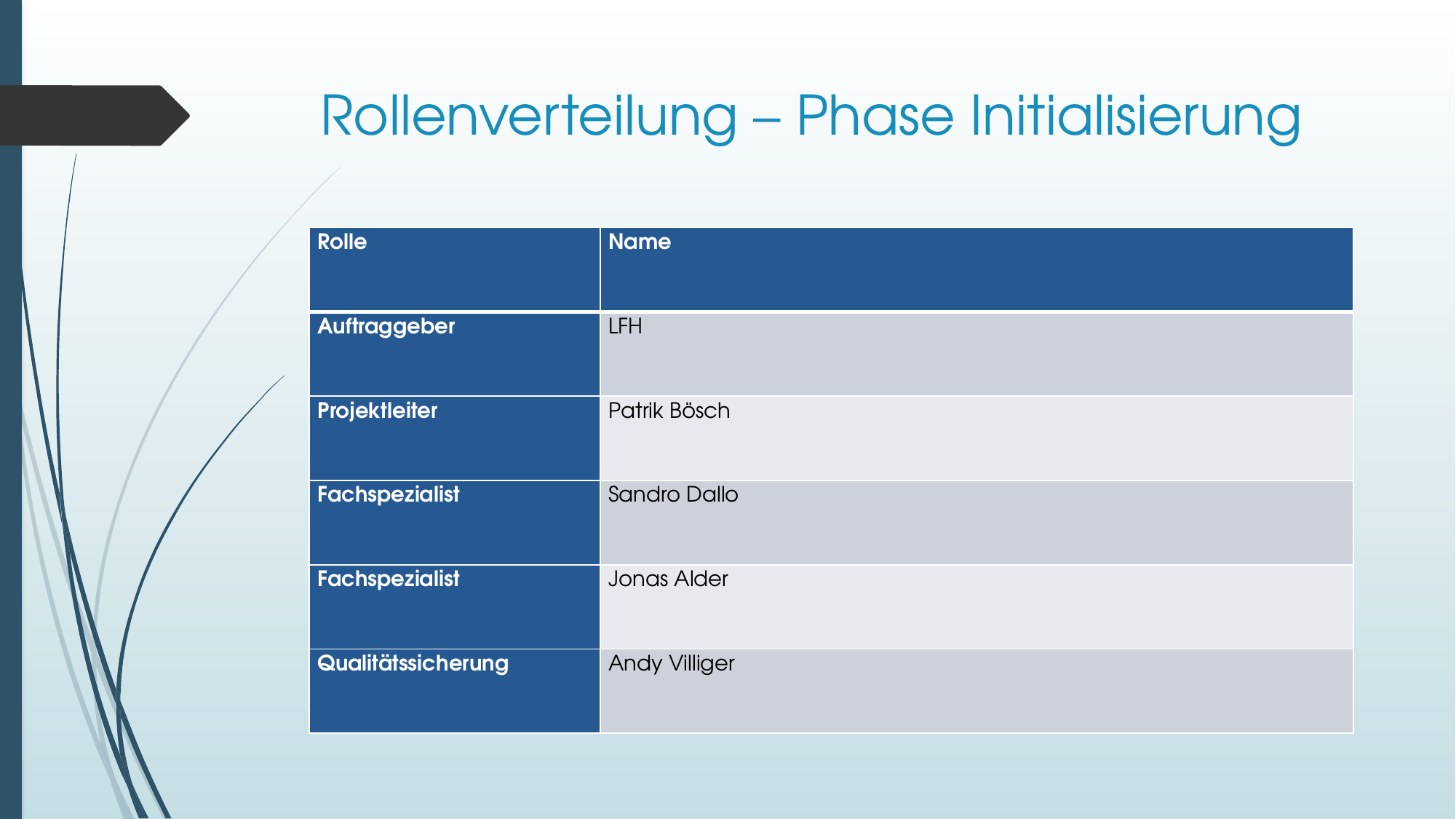

# Rollenverteilung – Phase Initialisierung
| Rolle | Name |
| --- | --- |
| Auftraggeber | LFH |
| Projektleiter | Patrik Bösch |
| Fachspezialist | Sandro Dallo |
| Fachspezialist | Jonas Alder |
| Qualitätssicherung | Andy Villiger |